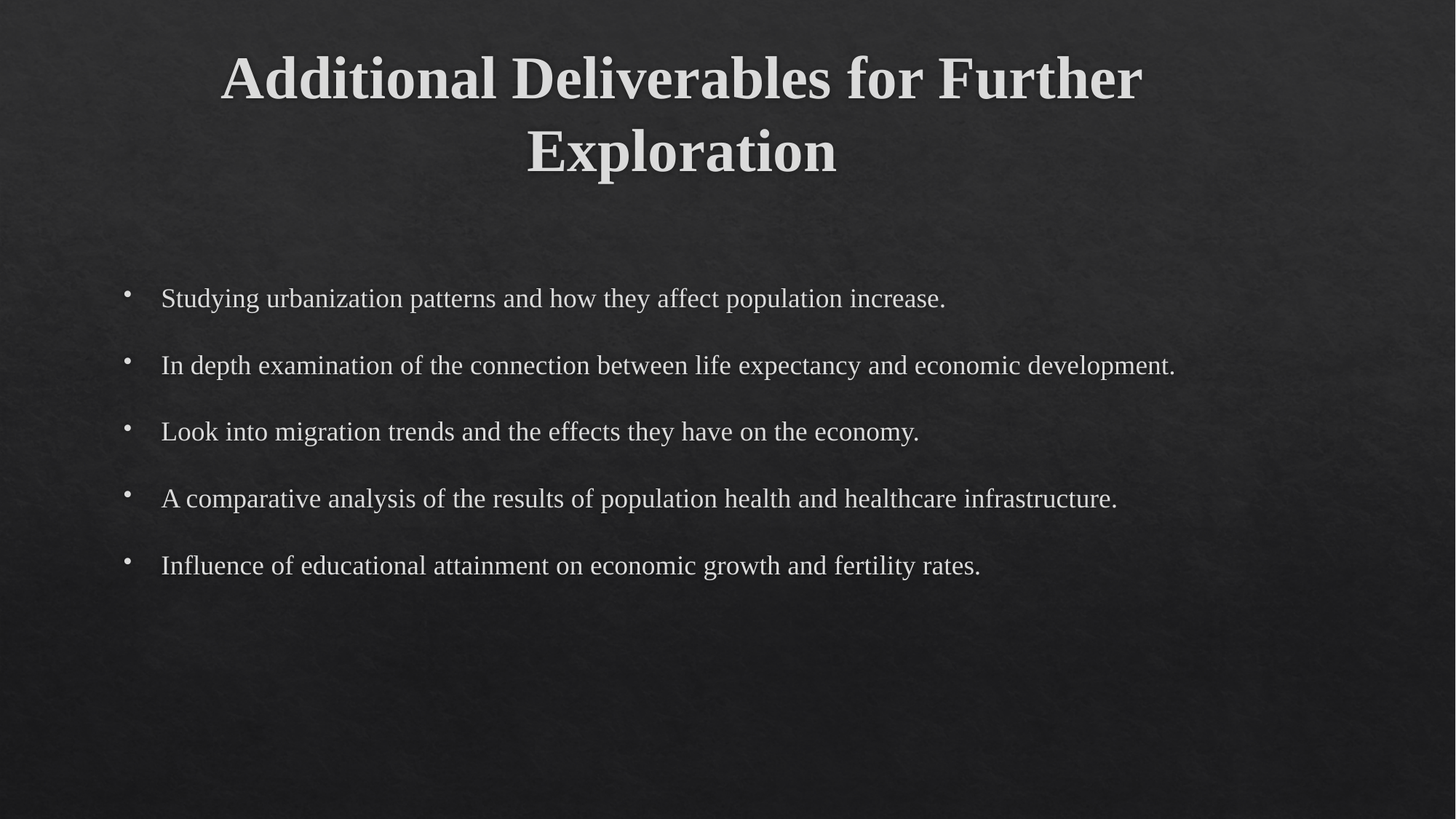

# Additional Deliverables for Further Exploration
Studying urbanization patterns and how they affect population increase.
In depth examination of the connection between life expectancy and economic development.
Look into migration trends and the effects they have on the economy.
A comparative analysis of the results of population health and healthcare infrastructure.
Influence of educational attainment on economic growth and fertility rates.